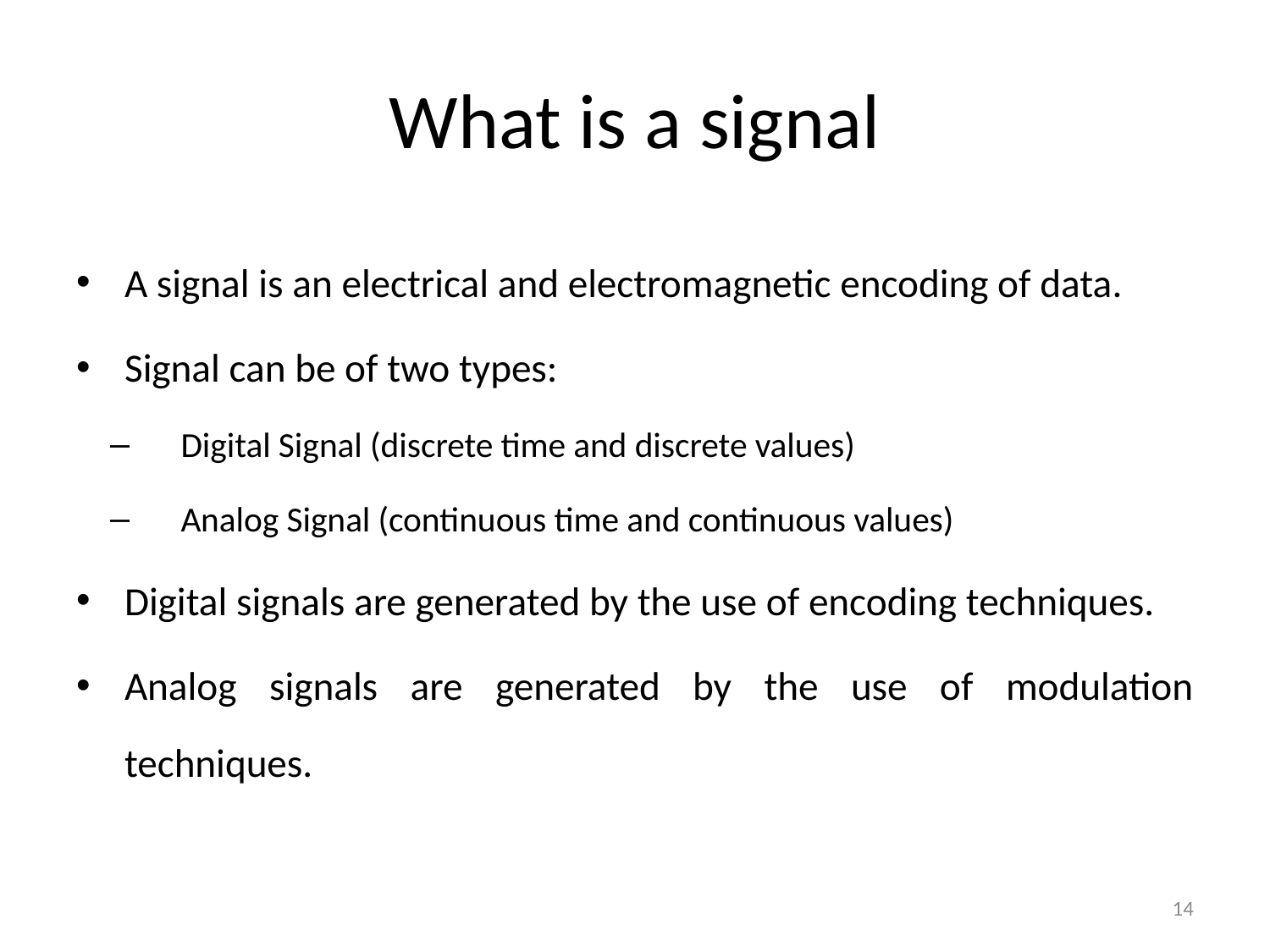

# What is a signal
A signal is an electrical and electromagnetic encoding of data.
Signal can be of two types:
Digital Signal (discrete time and discrete values)
Analog Signal (continuous time and continuous values)
Digital signals are generated by the use of encoding techniques.
Analog signals are generated by the use of modulation techniques.

14